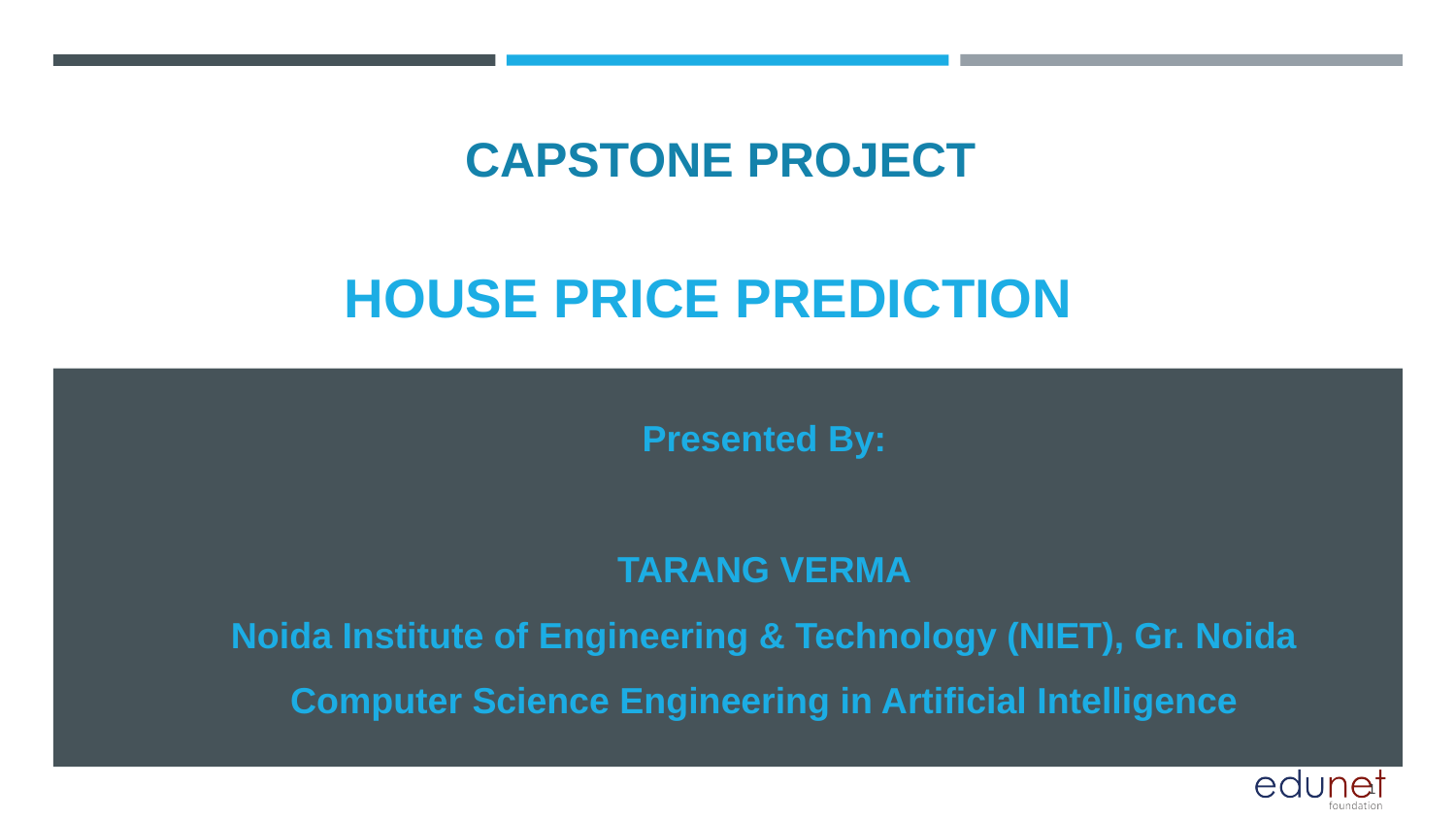

CAPSTONE PROJECT
# HOUSE PRICE PREDICTION
Presented By:

TARANG VERMA
Noida Institute of Engineering & Technology (NIET), Gr. Noida
Computer Science Engineering in Artificial Intelligence

1